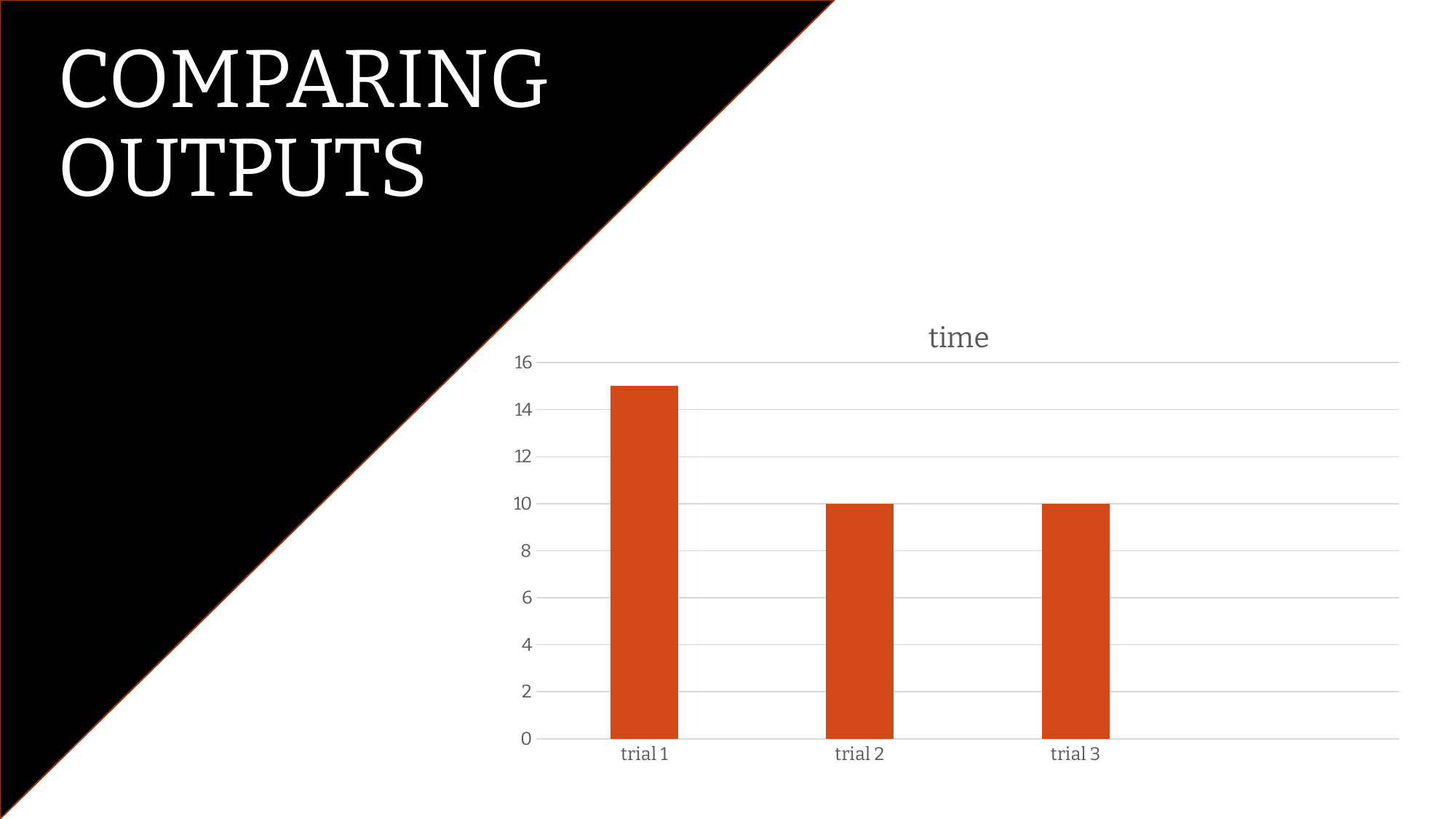

# Comparing outputs

### Chart:

| Category | time |
|---|---|
| trial 1 | 15.0 |
| trial 2 | 10.0 |
| trial 3 | 10.0 |